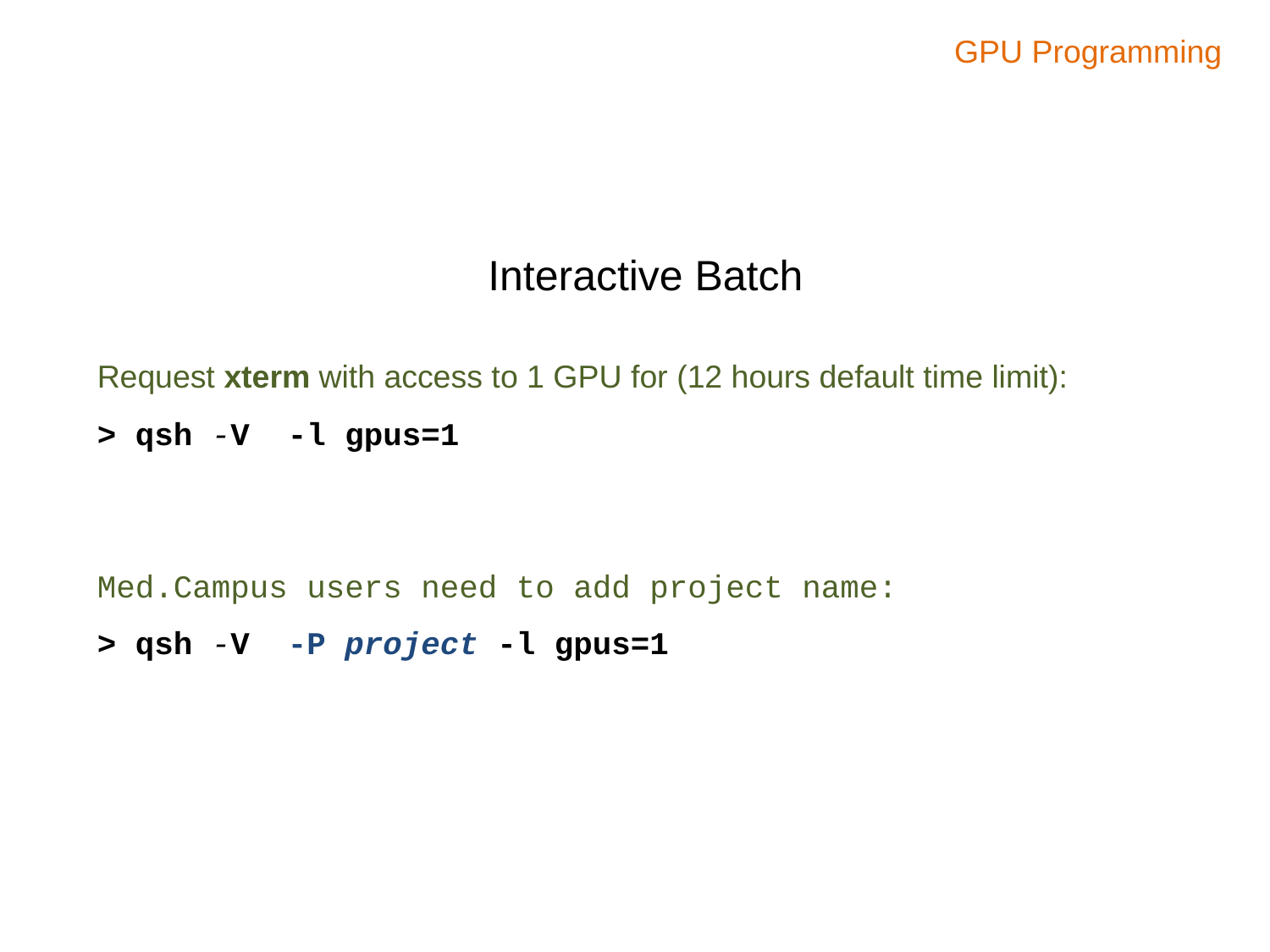

GPU Programming
Interactive Batch

Request xterm with access to 1 GPU for (12 hours default time limit):
> qsh -V  -l gpus=1

Med.Campus users need to add project name:
> qsh -V  -P project -l gpus=1